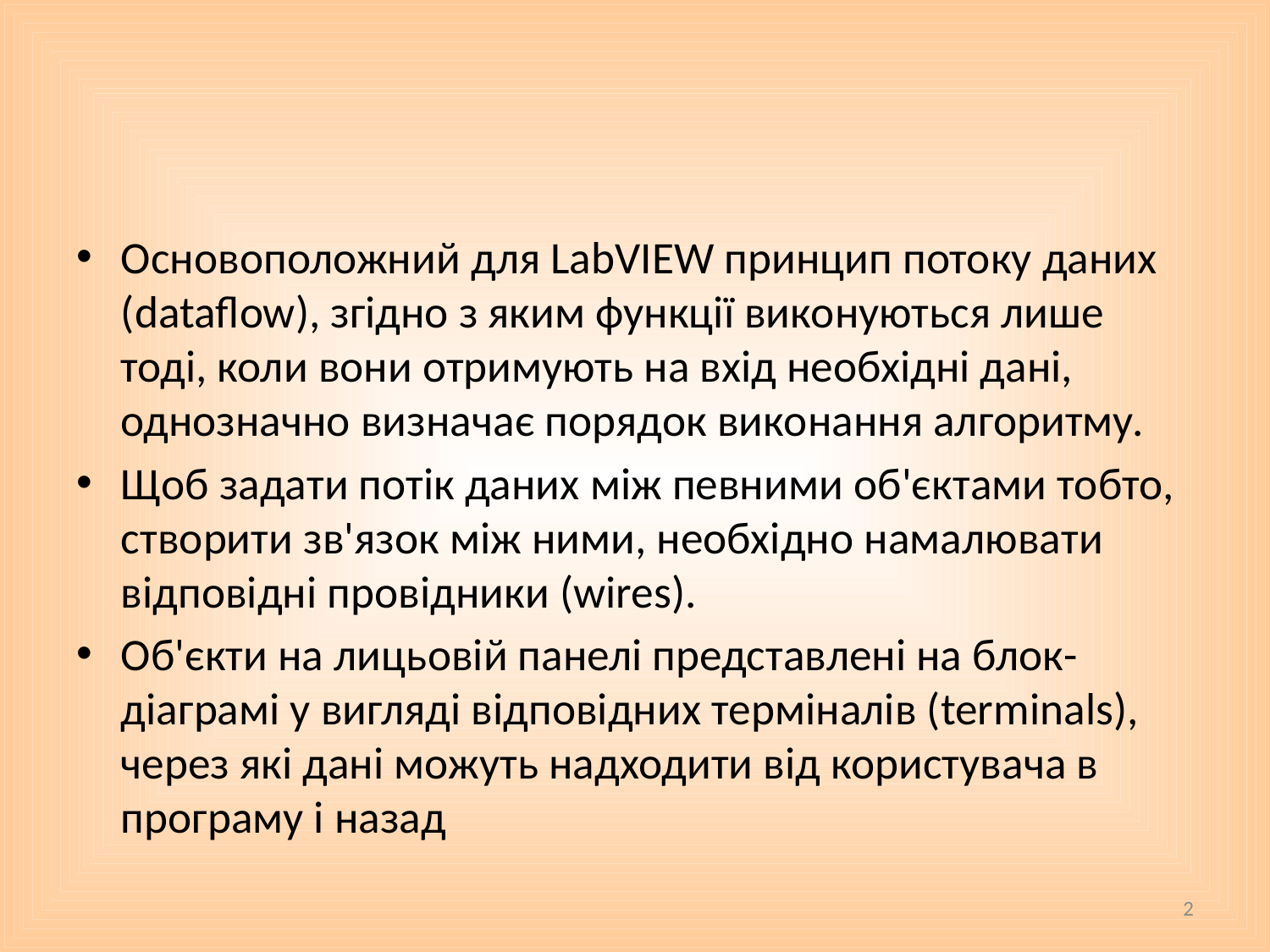

#
Основоположний для LabVIEW принцип потоку даних (dataflow), згідно з яким функції виконуються лише тоді, коли вони отримують на вхід необхідні дані, однозначно визначає порядок виконання алгоритму.
Щоб задати потік даних між певними об'єктами тобто, створити зв'язок між ними, необхідно намалювати відповідні провідники (wires).
Об'єкти на лицьовій панелі представлені на блок-діаграмі у вигляді відповідних терміналів (terminals), через які дані можуть надходити від користувача в програму і назад
2